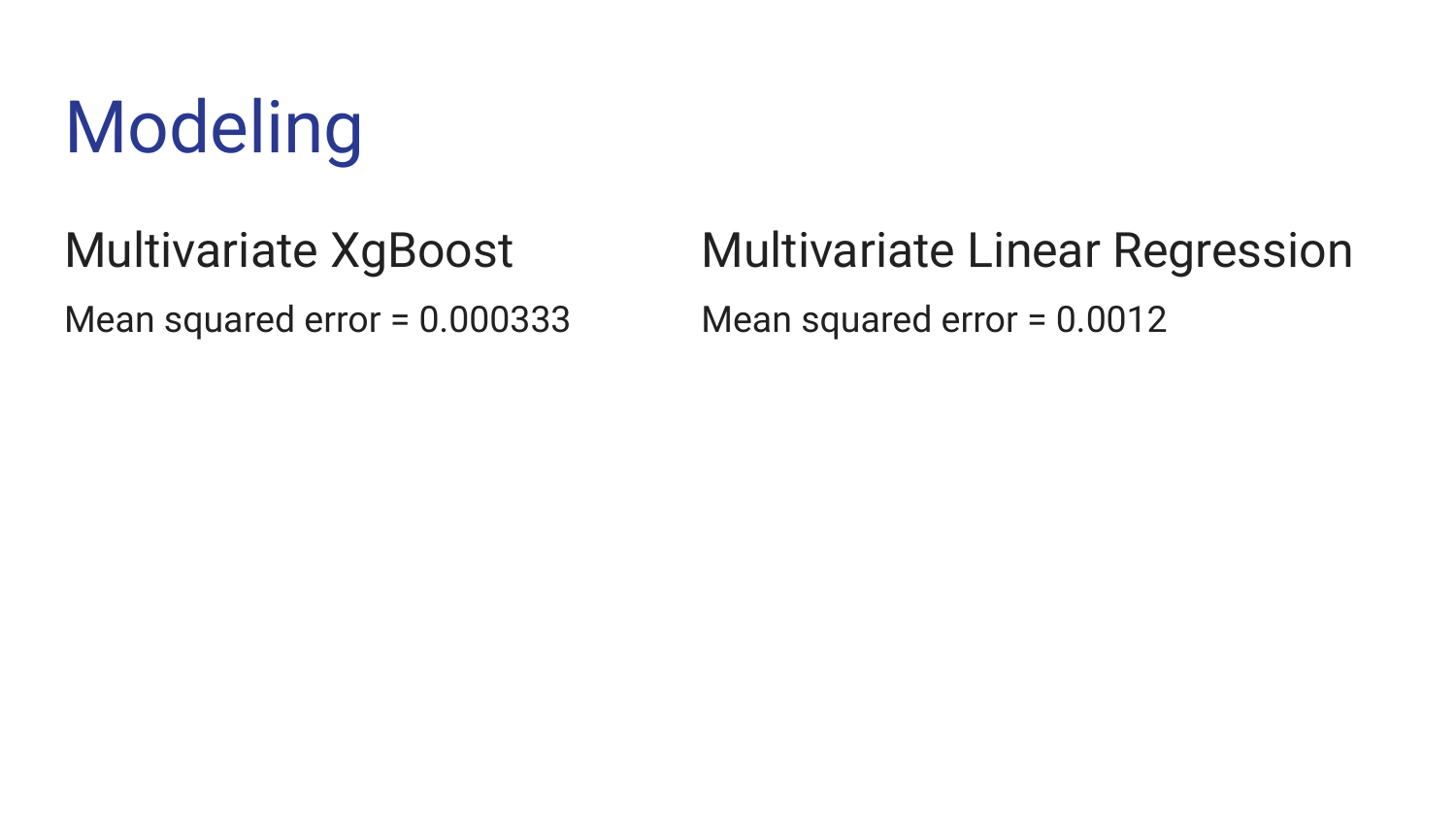

# Modeling
Multivariate XgBoost
Mean squared error = 0.000333
Multivariate Linear Regression
Mean squared error = 0.0012